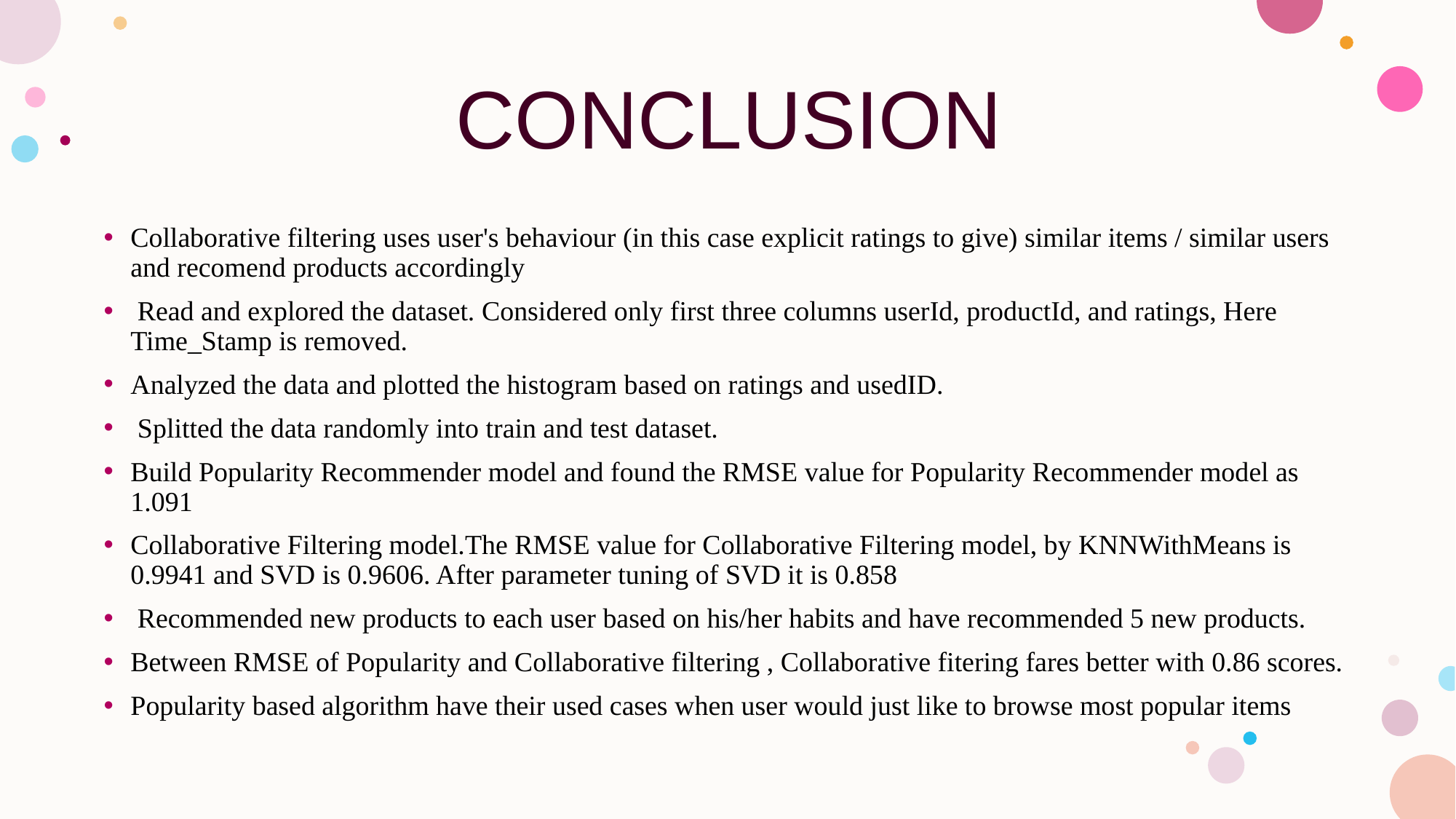

# CONCLUSION
Collaborative filtering uses user's behaviour (in this case explicit ratings to give) similar items / similar users and recomend products accordingly
 Read and explored the dataset. Considered only first three columns userId, productId, and ratings, Here Time_Stamp is removed.
Analyzed the data and plotted the histogram based on ratings and usedID.
 Splitted the data randomly into train and test dataset.
Build Popularity Recommender model and found the RMSE value for Popularity Recommender model as 1.091
Collaborative Filtering model.The RMSE value for Collaborative Filtering model, by KNNWithMeans is 0.9941 and SVD is 0.9606. After parameter tuning of SVD it is 0.858
 Recommended new products to each user based on his/her habits and have recommended 5 new products.
Between RMSE of Popularity and Collaborative filtering , Collaborative fitering fares better with 0.86 scores.
Popularity based algorithm have their used cases when user would just like to browse most popular items